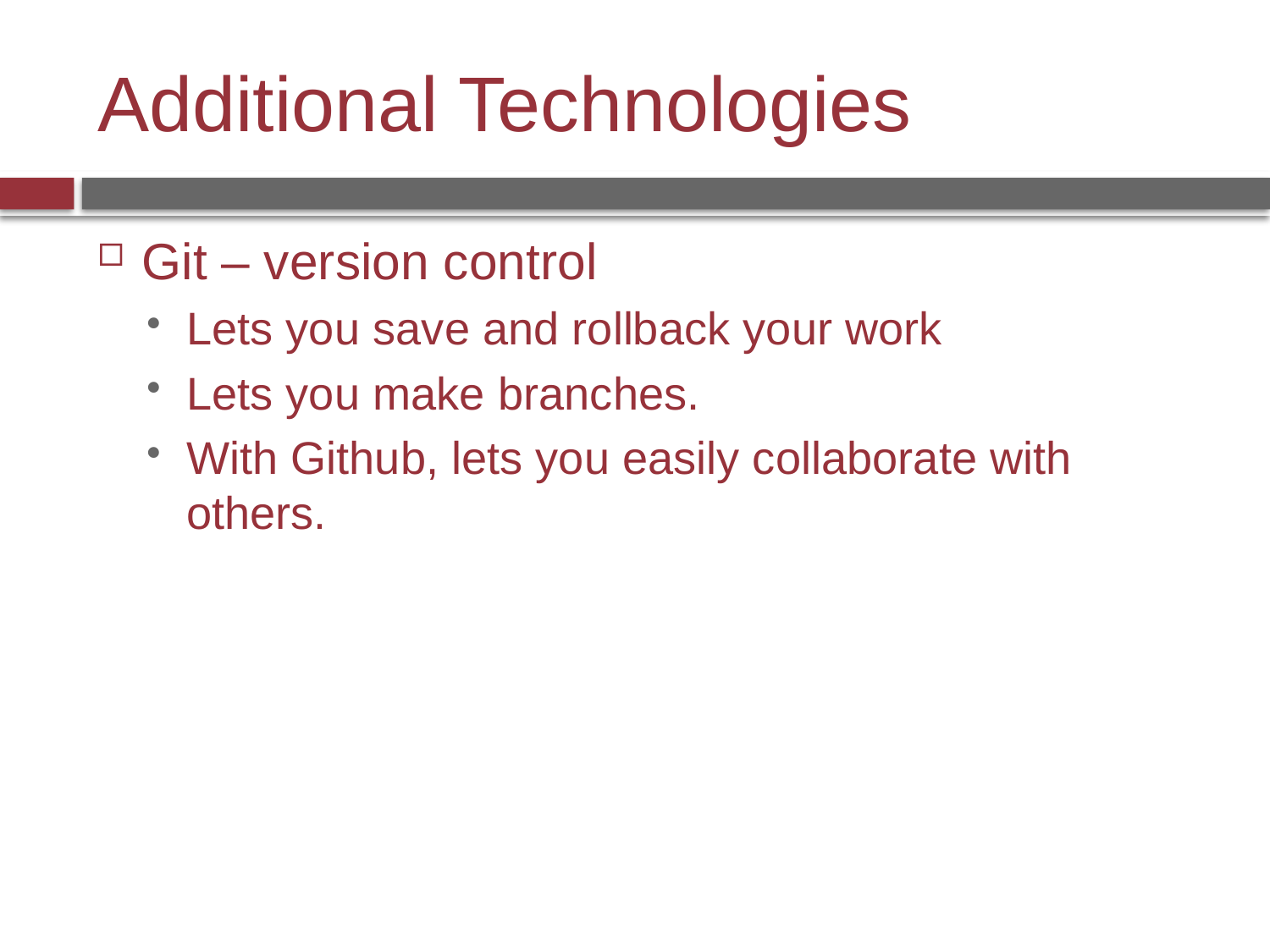

# Additional Technologies
Git – version control
Lets you save and rollback your work
Lets you make branches.
With Github, lets you easily collaborate with others.